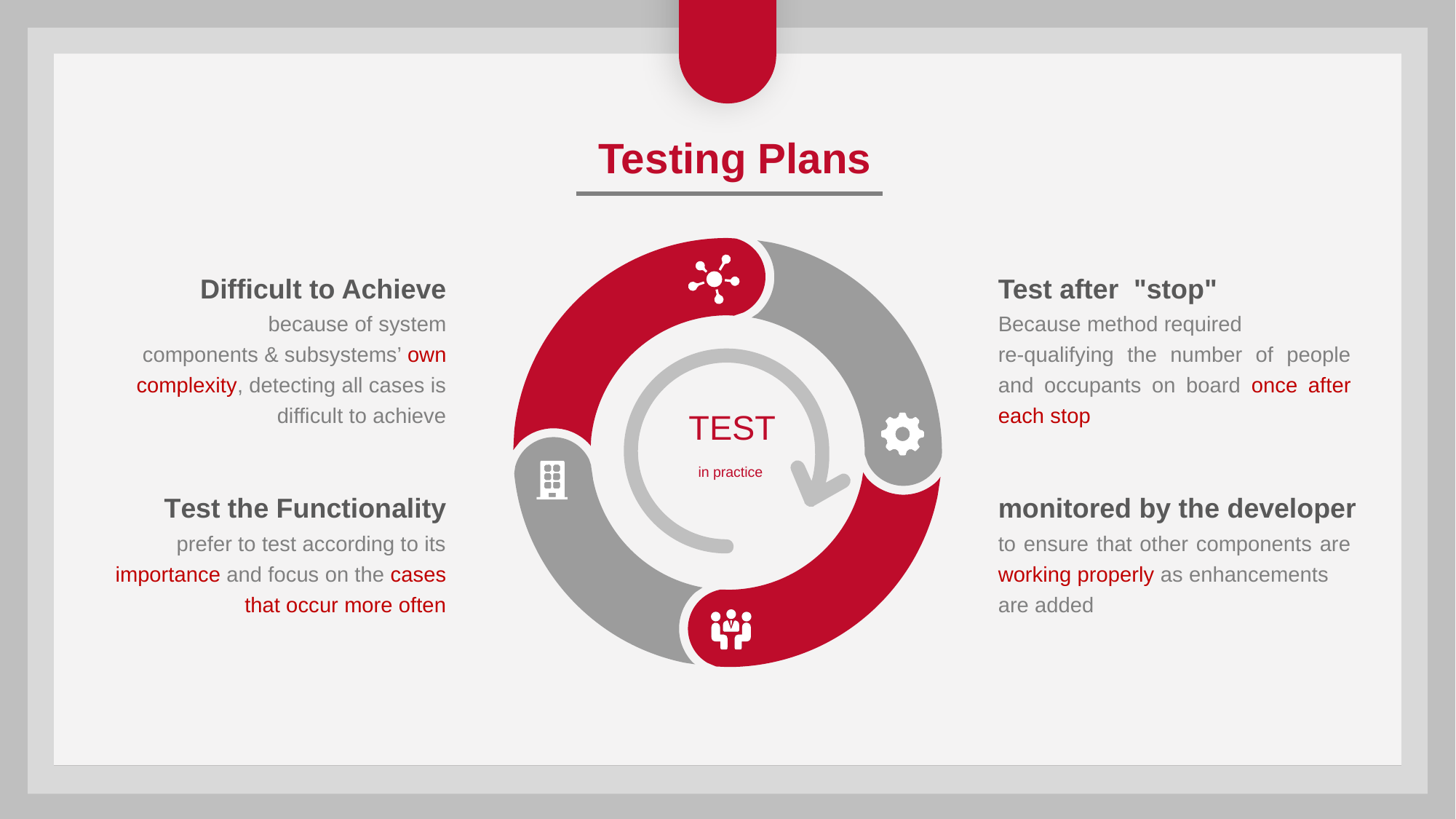

Testing Plans

TEST
in practice

Difficult to Achieve
because of system
components & subsystems’ own complexity, detecting all cases is
difficult to achieve
Test after  "stop"
Because method required
re-qualifying the number of people and occupants on board once after each stop

Test the Functionality
prefer to test according to its
importance and focus on the cases that occur more often
monitored by the developer
to ensure that other components are working properly as enhancements
are added